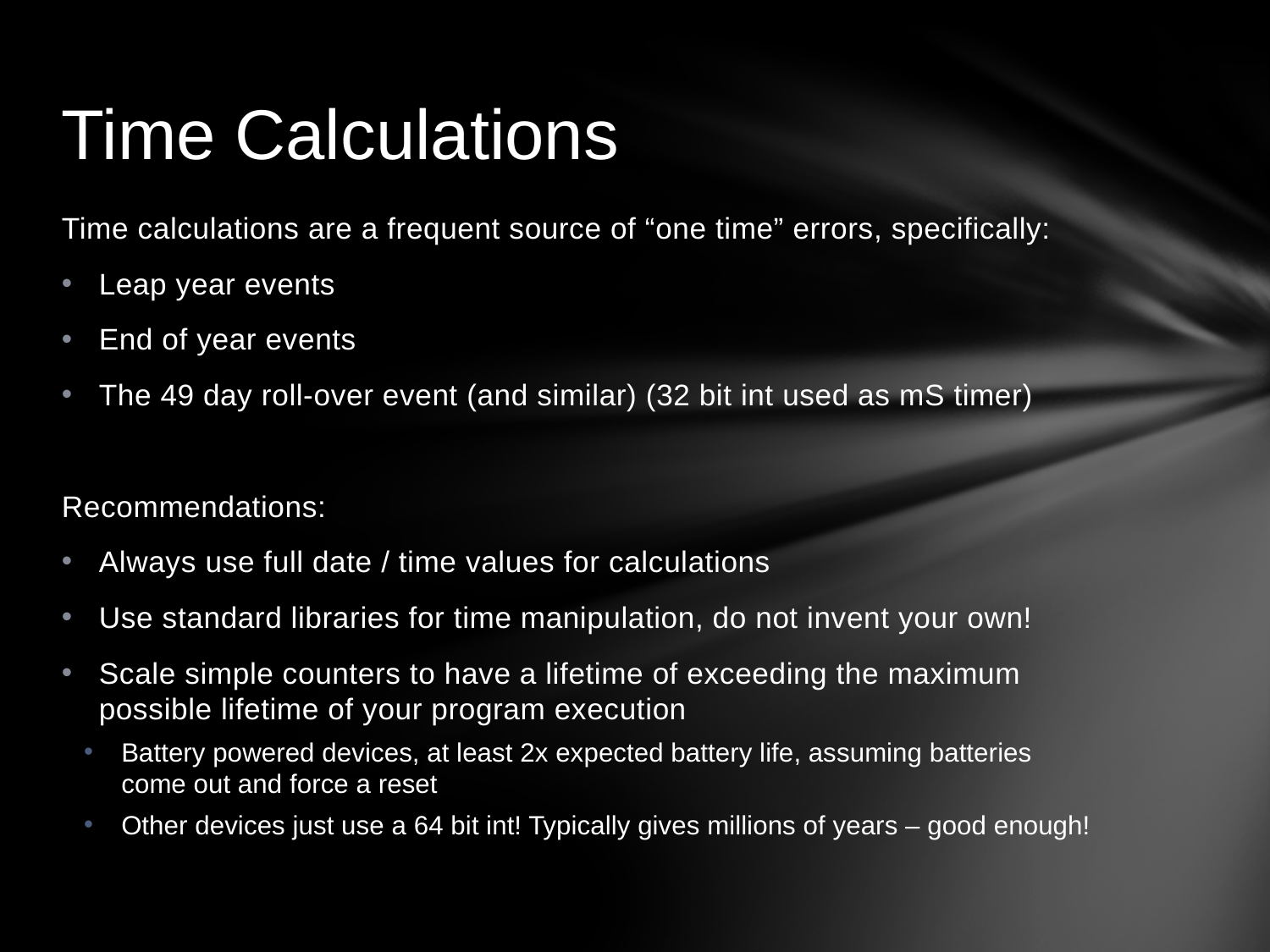

# Time Calculations
Time calculations are a frequent source of “one time” errors, specifically:
Leap year events
End of year events
The 49 day roll-over event (and similar) (32 bit int used as mS timer)

Recommendations:
Always use full date / time values for calculations
Use standard libraries for time manipulation, do not invent your own!
Scale simple counters to have a lifetime of exceeding the maximum possible lifetime of your program execution
Battery powered devices, at least 2x expected battery life, assuming batteries come out and force a reset
Other devices just use a 64 bit int! Typically gives millions of years – good enough!